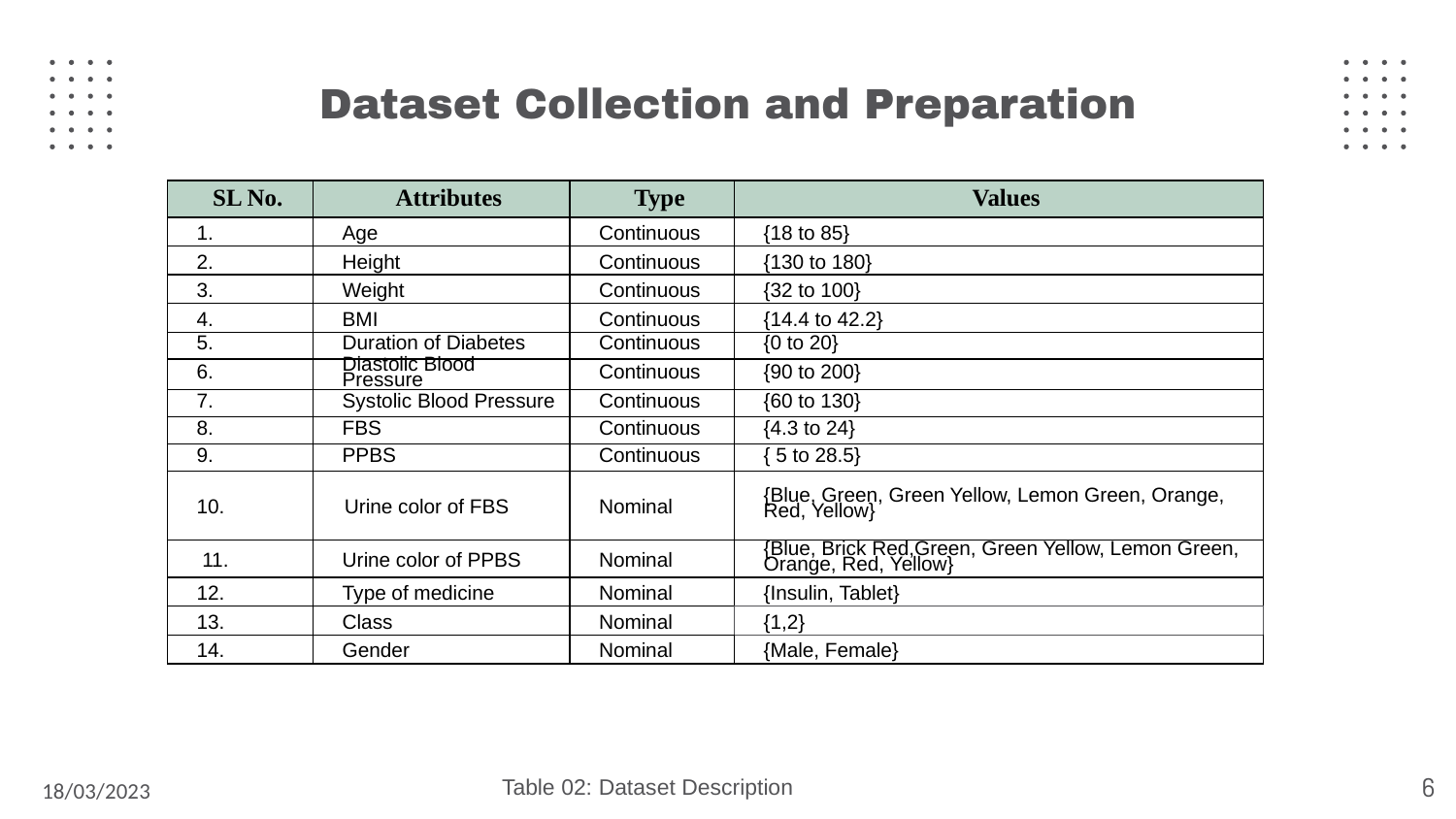

# Dataset Collection and Preparation
| SL No. | Attributes | Type | Values |
| --- | --- | --- | --- |
| 1. | Age | Continuous | {18 to 85} |
| 2. | Height | Continuous | {130 to 180} |
| 3. | Weight | Continuous | {32 to 100} |
| 4. | BMI | Continuous | {14.4 to 42.2} |
| 5. | Duration of Diabetes | Continuous | {0 to 20} |
| 6. | Diastolic Blood Pressure | Continuous | {90 to 200} |
| 7. | Systolic Blood Pressure | Continuous | {60 to 130} |
| 8. | FBS | Continuous | {4.3 to 24} |
| 9. | PPBS | Continuous | { 5 to 28.5} |
| 10. | Urine color of FBS | Nominal | {Blue, Green, Green Yellow, Lemon Green, Orange, Red, Yellow} |
| 11. | Urine color of PPBS | Nominal | {Blue, Brick Red,Green, Green Yellow, Lemon Green, Orange, Red, Yellow} |
| 12. | Type of medicine | Nominal | {Insulin, Tablet} |
| 13. | Class | Nominal | {1,2} |
| 14. | Gender | Nominal | {Male, Female} |
6
Table 02: Dataset Description